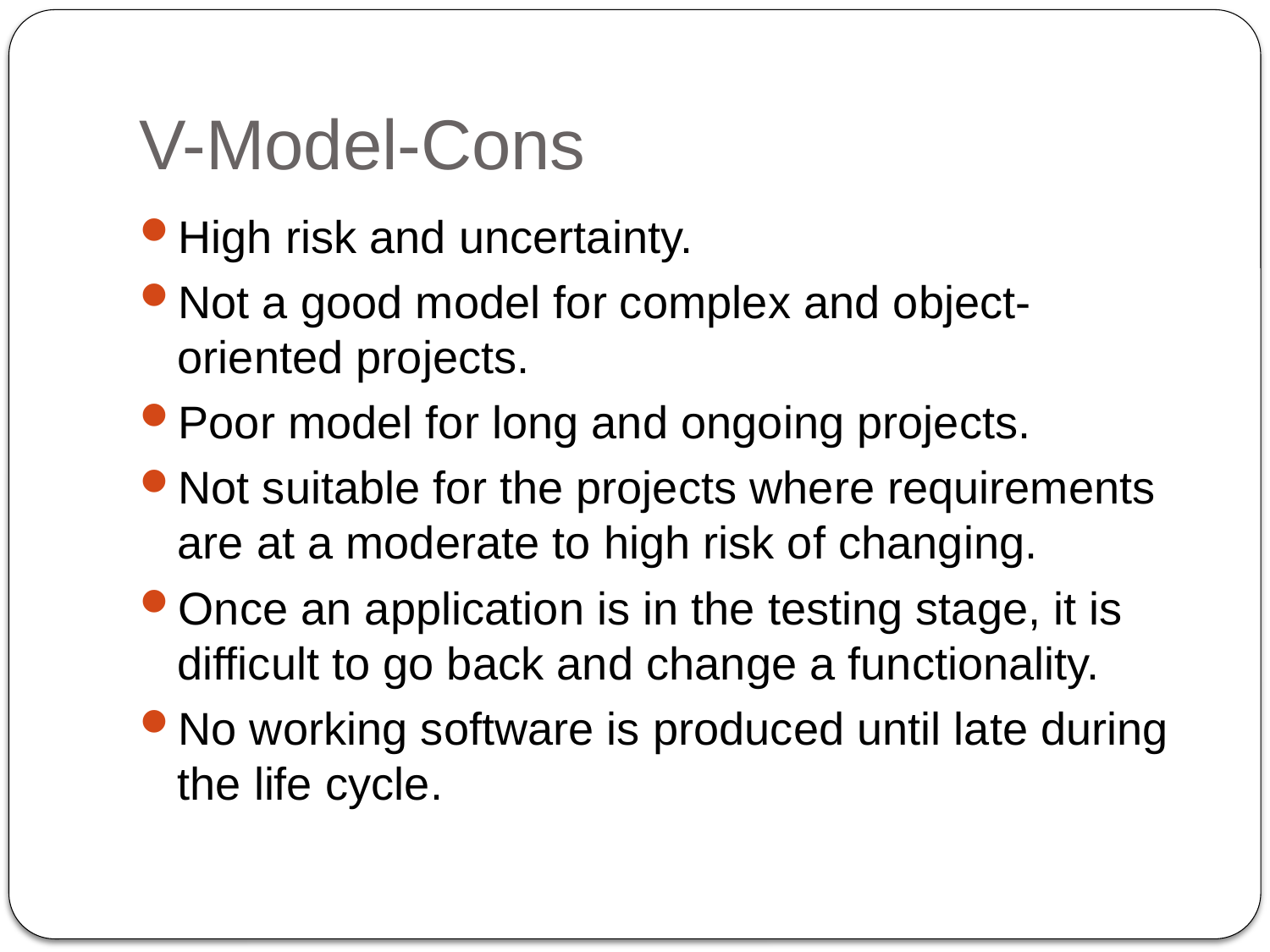

# V-Model-Cons
High risk and uncertainty.
Not a good model for complex and object-oriented projects.
Poor model for long and ongoing projects.
Not suitable for the projects where requirements are at a moderate to high risk of changing.
Once an application is in the testing stage, it is difficult to go back and change a functionality.
No working software is produced until late during the life cycle.